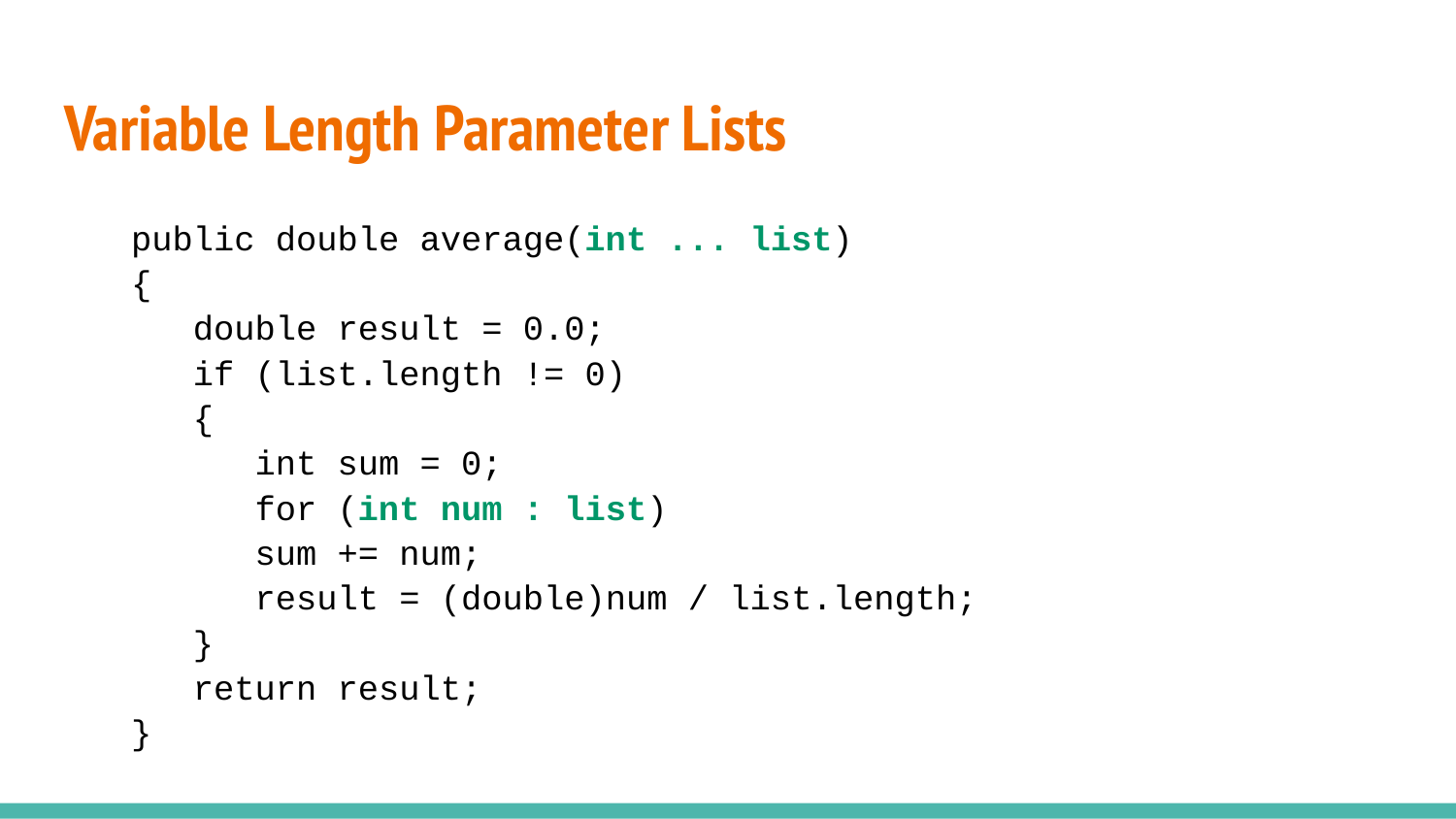

# Variable Length Parameter Lists
public double average(int ... list)
{
   double result = 0.0;
   if (list.length != 0)
   {
  	int sum = 0;
  	for (int num : list)
     	sum += num;
  	result = (double)num / list.length;
   }
   return result;
}